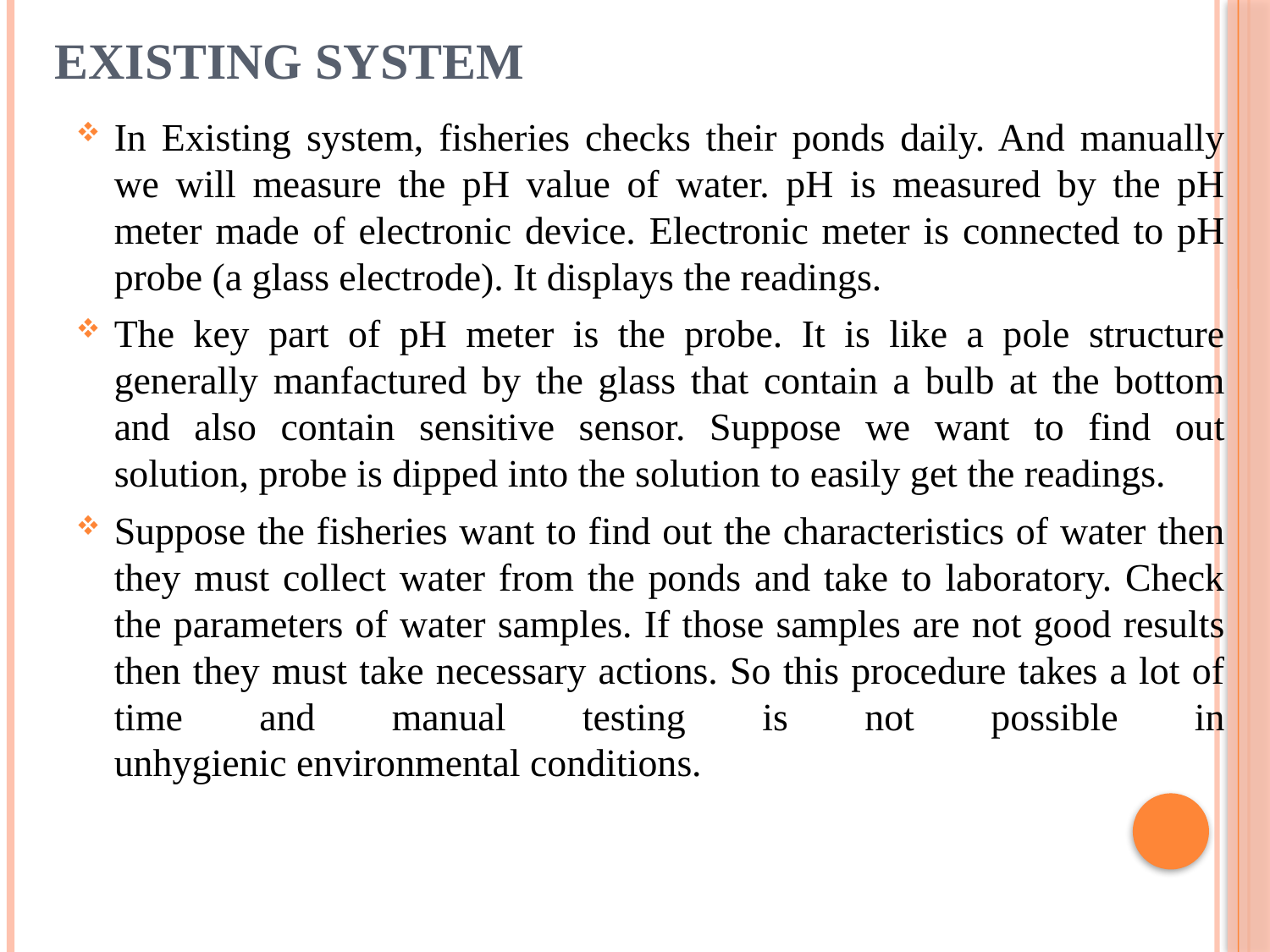

# EXISTING SYSTEM
In Existing system, fisheries checks their ponds daily. And manually we will measure the pH value of water. pH is measured by the pH meter made of electronic device. Electronic meter is connected to pH probe (a glass electrode). It displays the readings.
The key part of pH meter is the probe. It is like a pole structure generally manfactured by the glass that contain a bulb at the bottom and also contain sensitive sensor. Suppose we want to find out solution, probe is dipped into the solution to easily get the readings.
Suppose the fisheries want to find out the characteristics of water then they must collect water from the ponds and take to laboratory. Check the parameters of water samples. If those samples are not good results then they must take necessary actions. So this procedure takes a lot of time and manual testing is not possible in unhygienic environmental conditions.